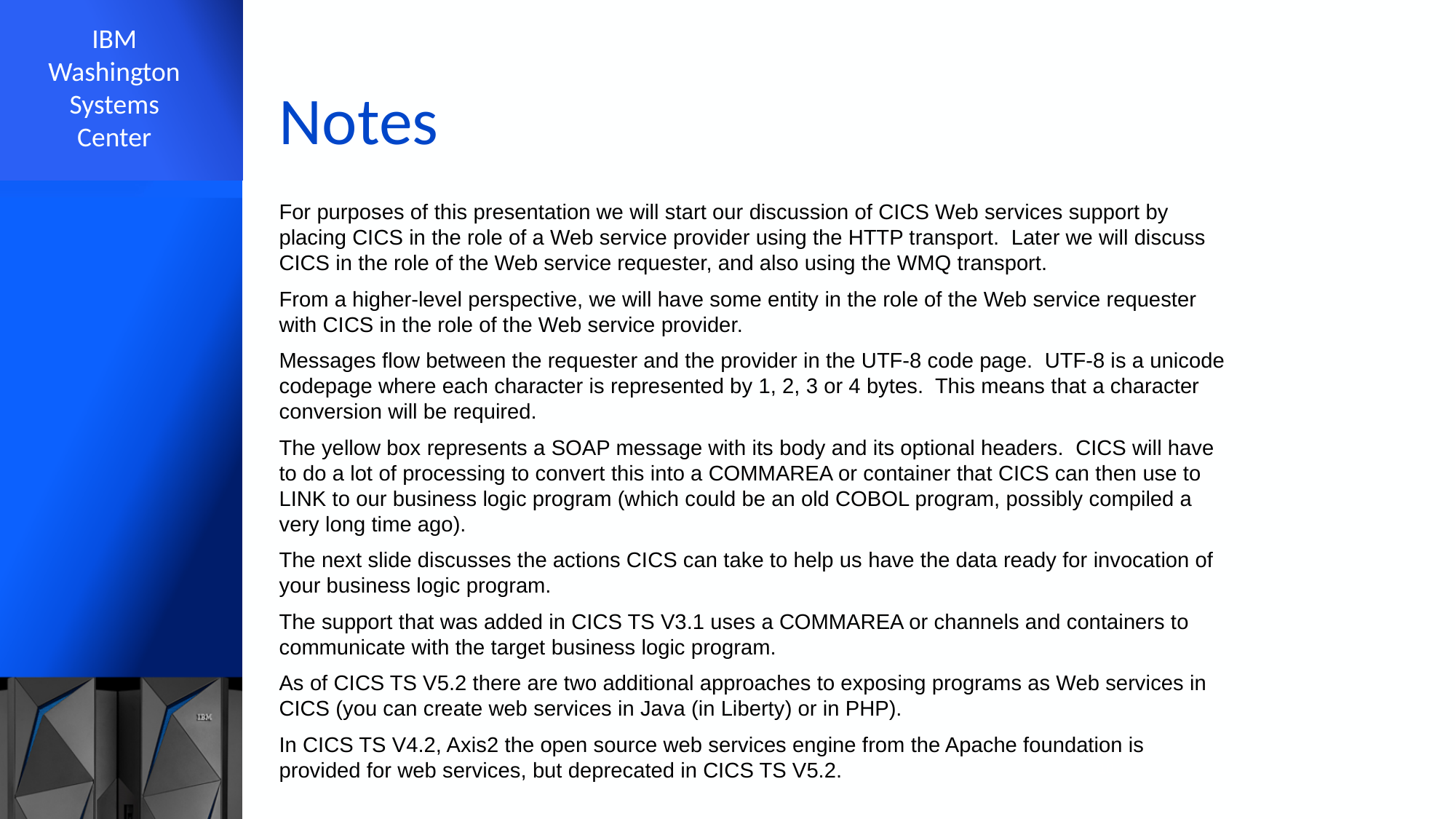

# Notes
For purposes of this presentation we will start our discussion of CICS Web services support by placing CICS in the role of a Web service provider using the HTTP transport.  Later we will discuss CICS in the role of the Web service requester, and also using the WMQ transport.
From a higher-level perspective, we will have some entity in the role of the Web service requester with CICS in the role of the Web service provider.
Messages flow between the requester and the provider in the UTF-8 code page.  UTF-8 is a unicode codepage where each character is represented by 1, 2, 3 or 4 bytes.  This means that a character conversion will be required.
The yellow box represents a SOAP message with its body and its optional headers.  CICS will have to do a lot of processing to convert this into a COMMAREA or container that CICS can then use to LINK to our business logic program (which could be an old COBOL program, possibly compiled a very long time ago).
The next slide discusses the actions CICS can take to help us have the data ready for invocation of your business logic program.
The support that was added in CICS TS V3.1 uses a COMMAREA or channels and containers to communicate with the target business logic program.
As of CICS TS V5.2 there are two additional approaches to exposing programs as Web services in CICS (you can create web services in Java (in Liberty) or in PHP).
In CICS TS V4.2, Axis2 the open source web services engine from the Apache foundation is provided for web services, but deprecated in CICS TS V5.2.

10